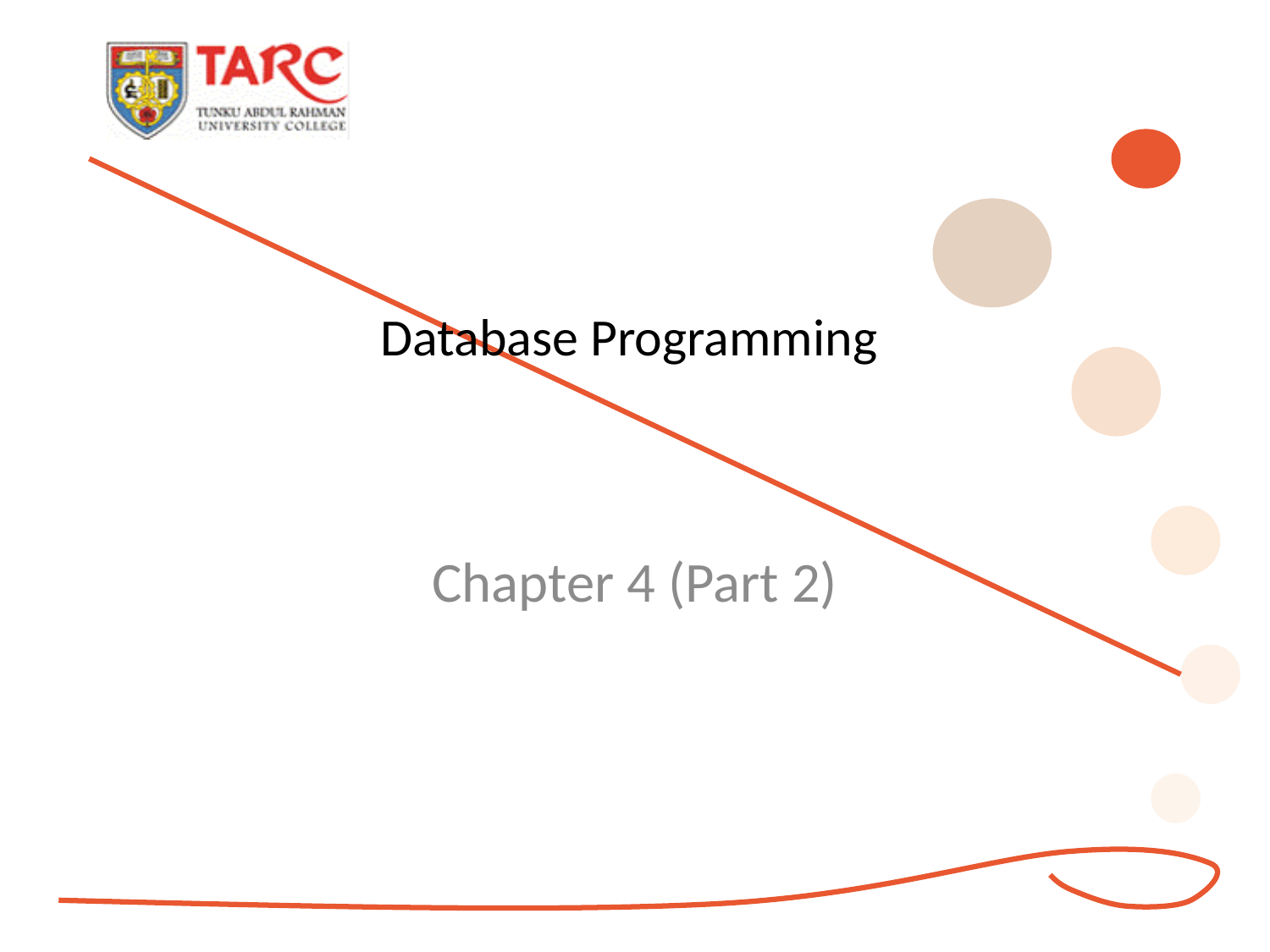

# Database Programming
Chapter 4 (Part 2)